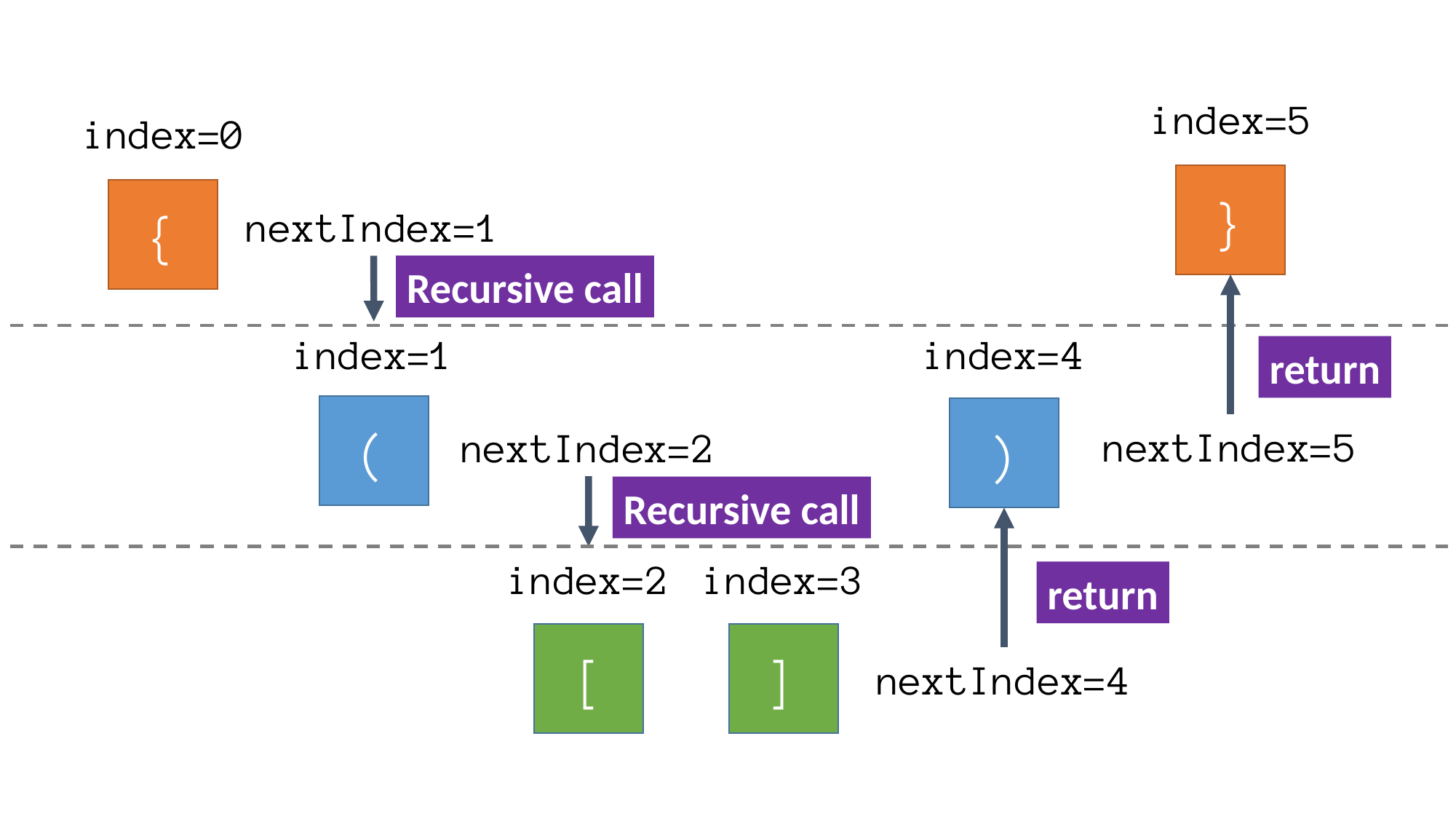

index=5
index=0
}
{
nextIndex=1
Recursive call
index=1
index=4
return
(
)
nextIndex=5
nextIndex=2
Recursive call
index=2
index=3
return
[
]
nextIndex=4